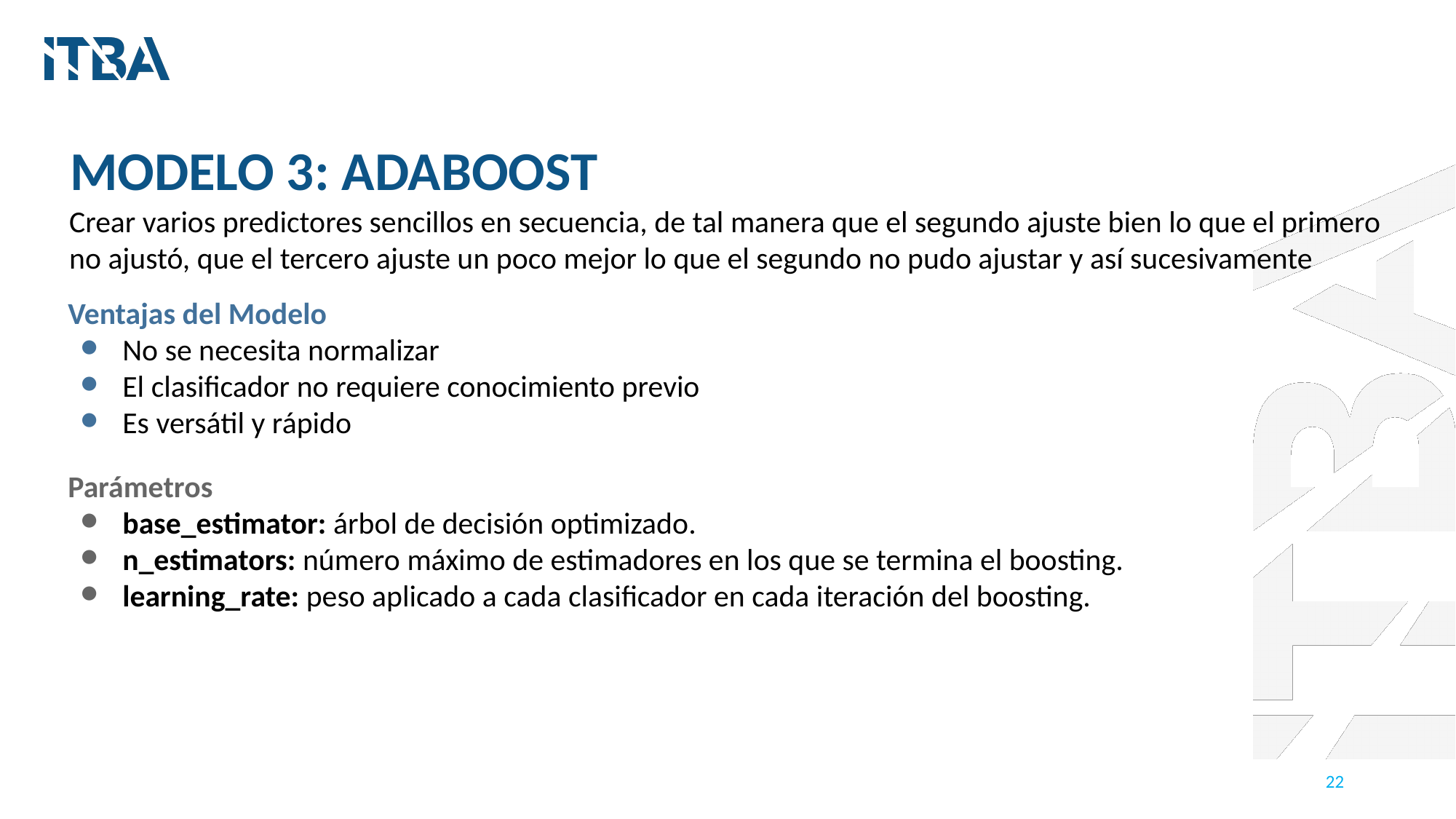

MODELO 3: ADABOOST
Crear varios predictores sencillos en secuencia, de tal manera que el segundo ajuste bien lo que el primero no ajustó, que el tercero ajuste un poco mejor lo que el segundo no pudo ajustar y así sucesivamente

Ventajas del Modelo
No se necesita normalizar
El clasificador no requiere conocimiento previo
Es versátil y rápido
Parámetros
base_estimator: árbol de decisión optimizado.
n_estimators: número máximo de estimadores en los que se termina el boosting.
learning_rate: peso aplicado a cada clasificador en cada iteración del boosting.

22